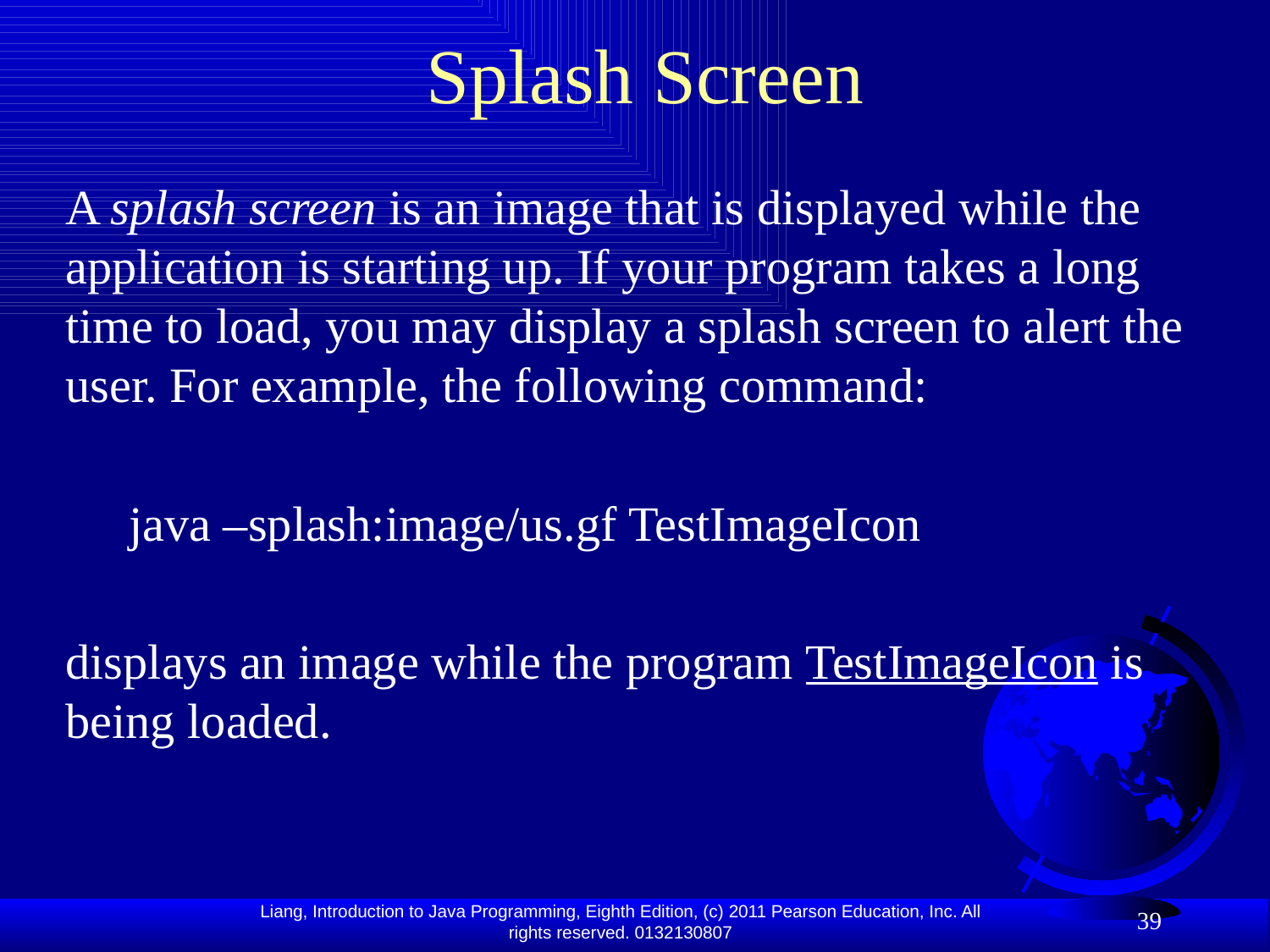

# Splash Screen
A splash screen is an image that is displayed while the application is starting up. If your program takes a long time to load, you may display a splash screen to alert the user. For example, the following command:

java –splash:image/us.gf TestImageIcon

displays an image while the program TestImageIcon is being loaded.
39